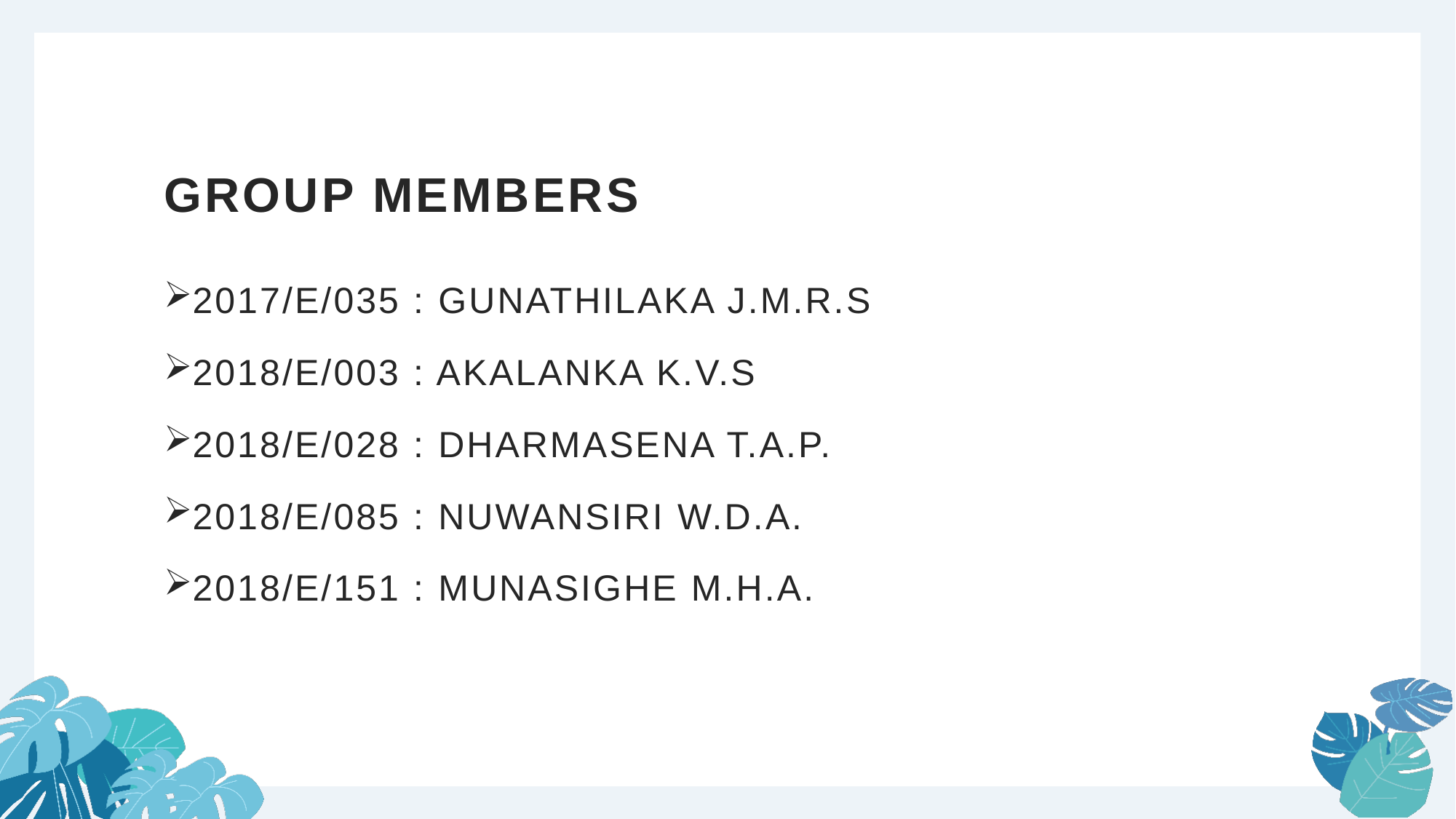

# GROUP MEMBERS
2017/E/035 : GUNATHILAKA J.M.R.S
2018/E/003 : AKALANKA K.V.S
2018/E/028 : DHARMASENA T.A.P.
2018/E/085 : NUWANSIRI W.D.A.
2018/E/151 : MUNASIGHE M.H.A.